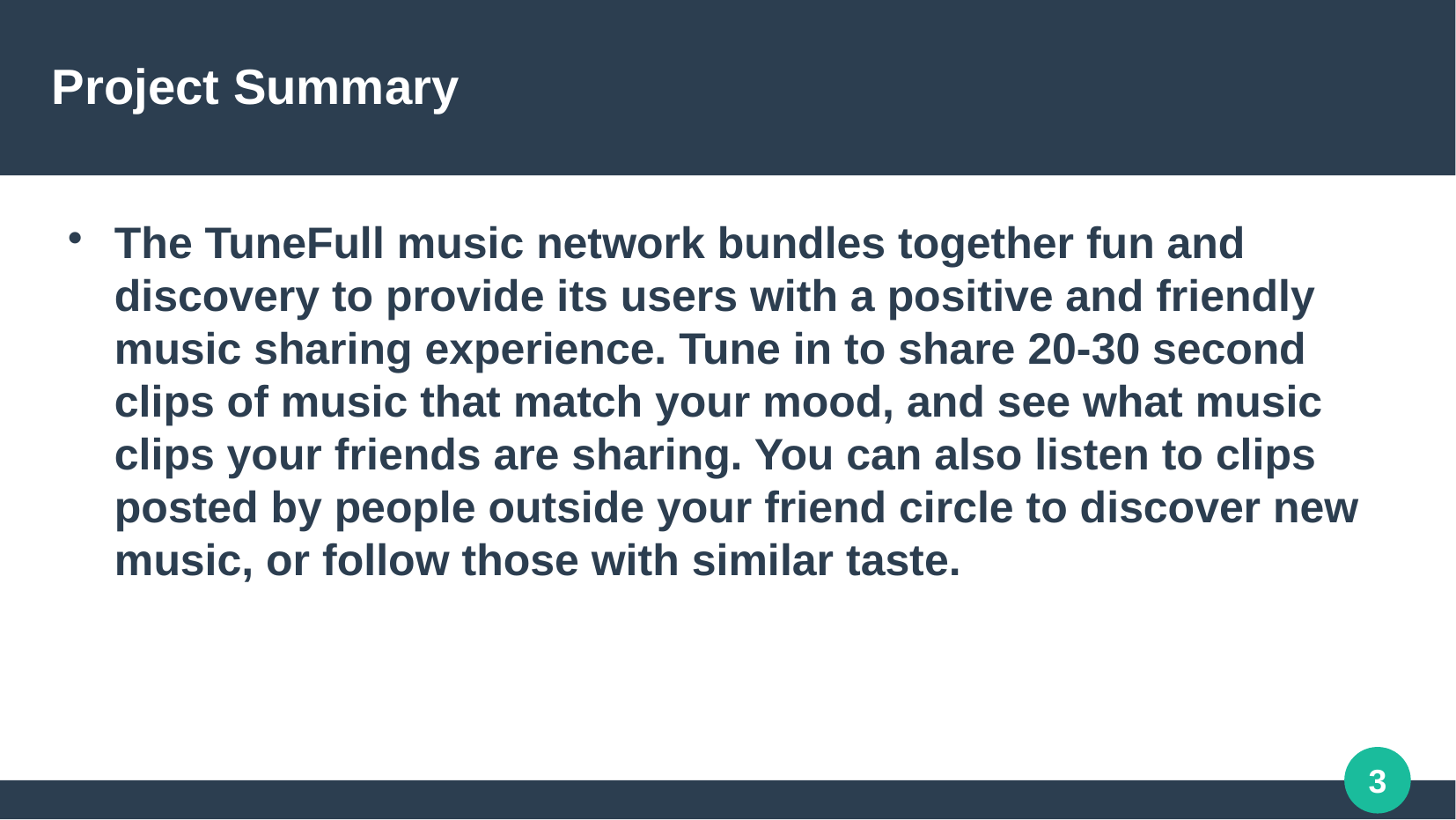

Project Summary
The TuneFull music network bundles together fun and discovery to provide its users with a positive and friendly music sharing experience. Tune in to share 20-30 second clips of music that match your mood, and see what music clips your friends are sharing. You can also listen to clips posted by people outside your friend circle to discover new music, or follow those with similar taste.